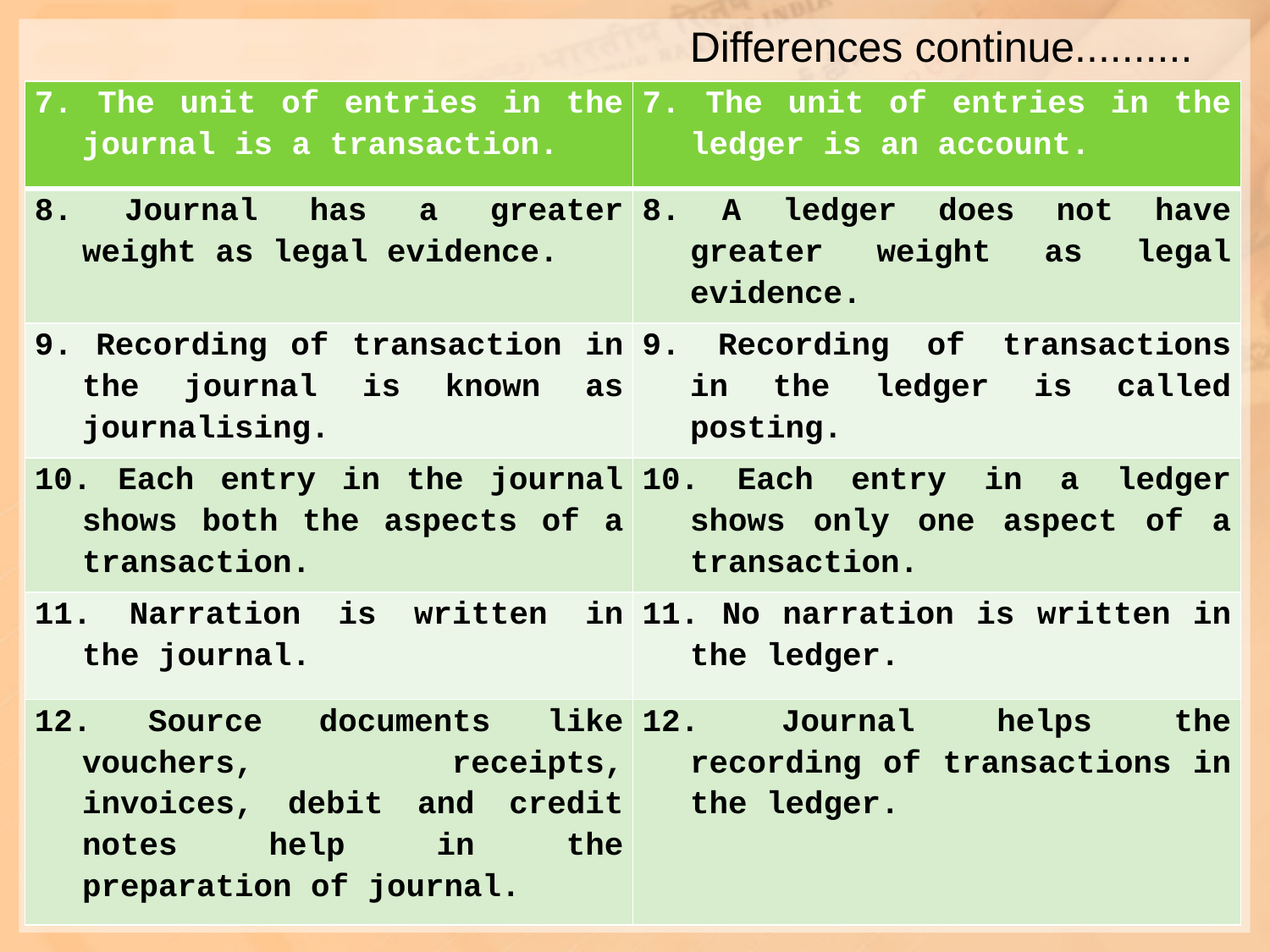

# Differences continue..........
| 7. The unit of entries in the journal is a transaction. | 7. The unit of entries in the ledger is an account. |
| --- | --- |
| 8. Journal has a greater weight as legal evidence. | 8. A ledger does not have greater weight as legal evidence. |
| 9. Recording of transaction in the journal is known as journalising. | 9. Recording of transactions in the ledger is called posting. |
| 10. Each entry in the journal shows both the aspects of a transaction. | 10. Each entry in a ledger shows only one aspect of a transaction. |
| 11. Narration is written in the journal. | 11. No narration is written in the ledger. |
| 12. Source documents like vouchers, receipts, invoices, debit and credit notes help in the preparation of journal. | 12. Journal helps the recording of transactions in the ledger. |